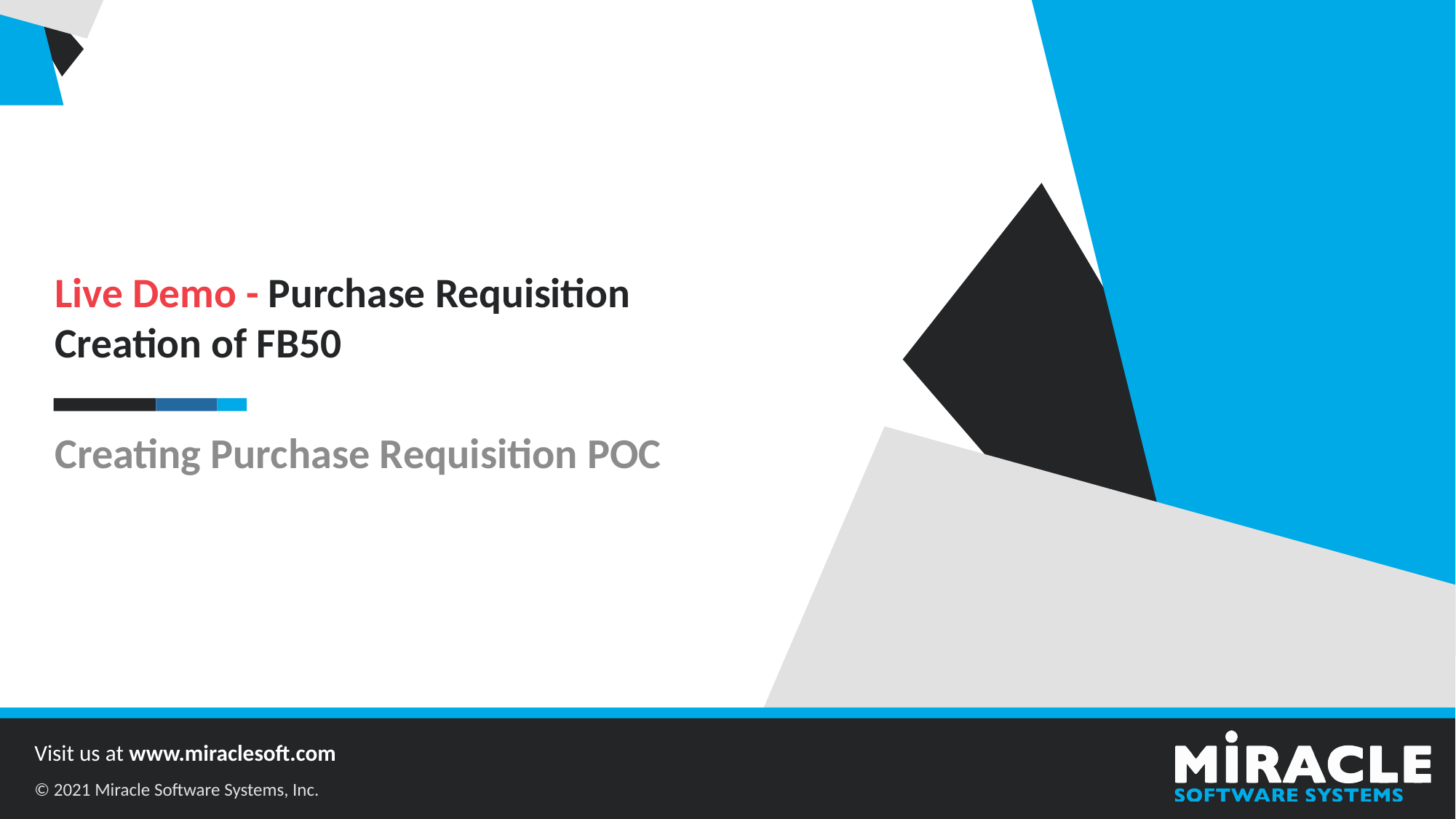

Live Demo - Purchase Requisition Creation of FB50

Creating Purchase Requisition POC